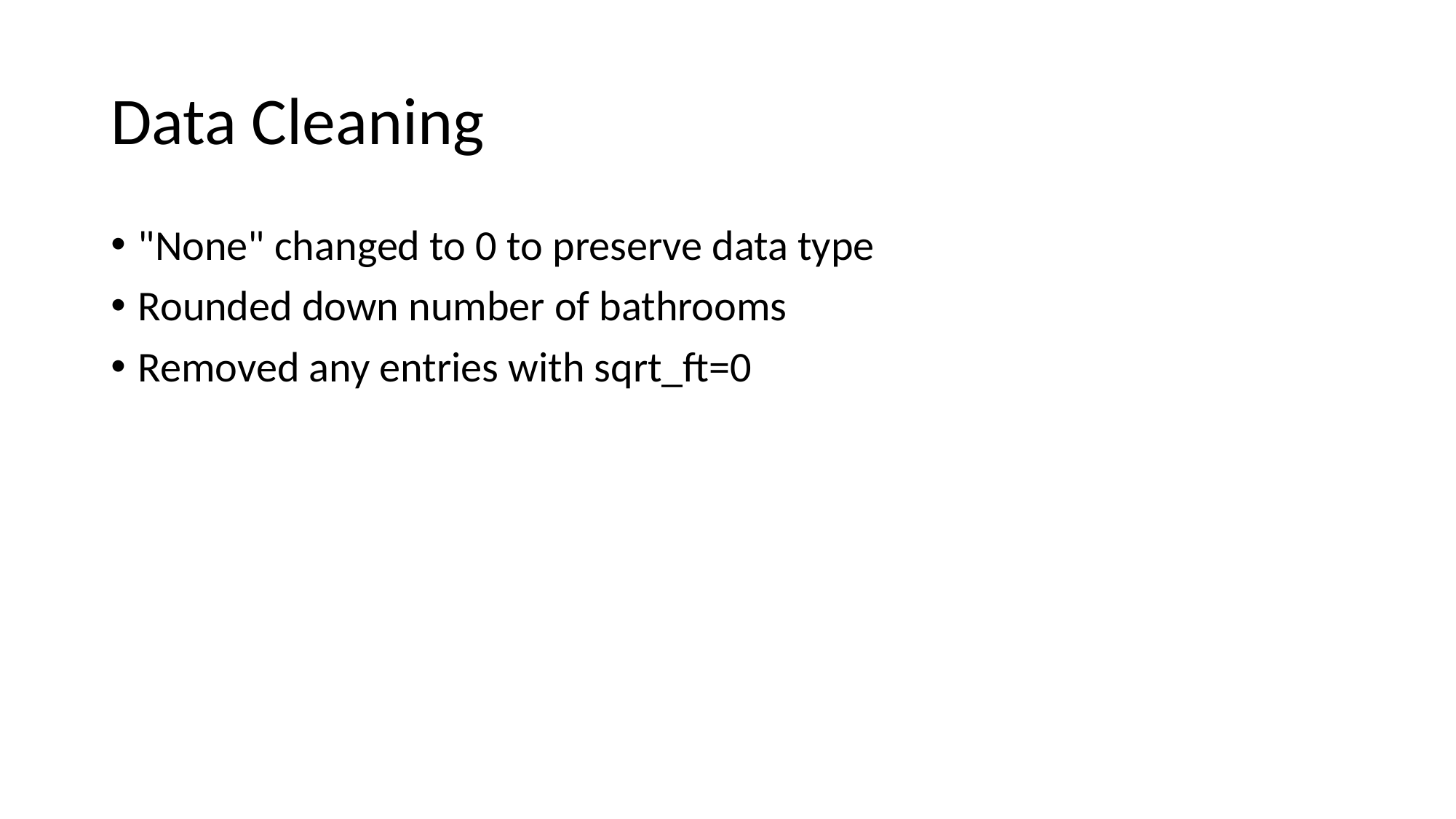

# Data Cleaning
"None" changed to 0 to preserve data type
Rounded down number of bathrooms
Removed any entries with sqrt_ft=0